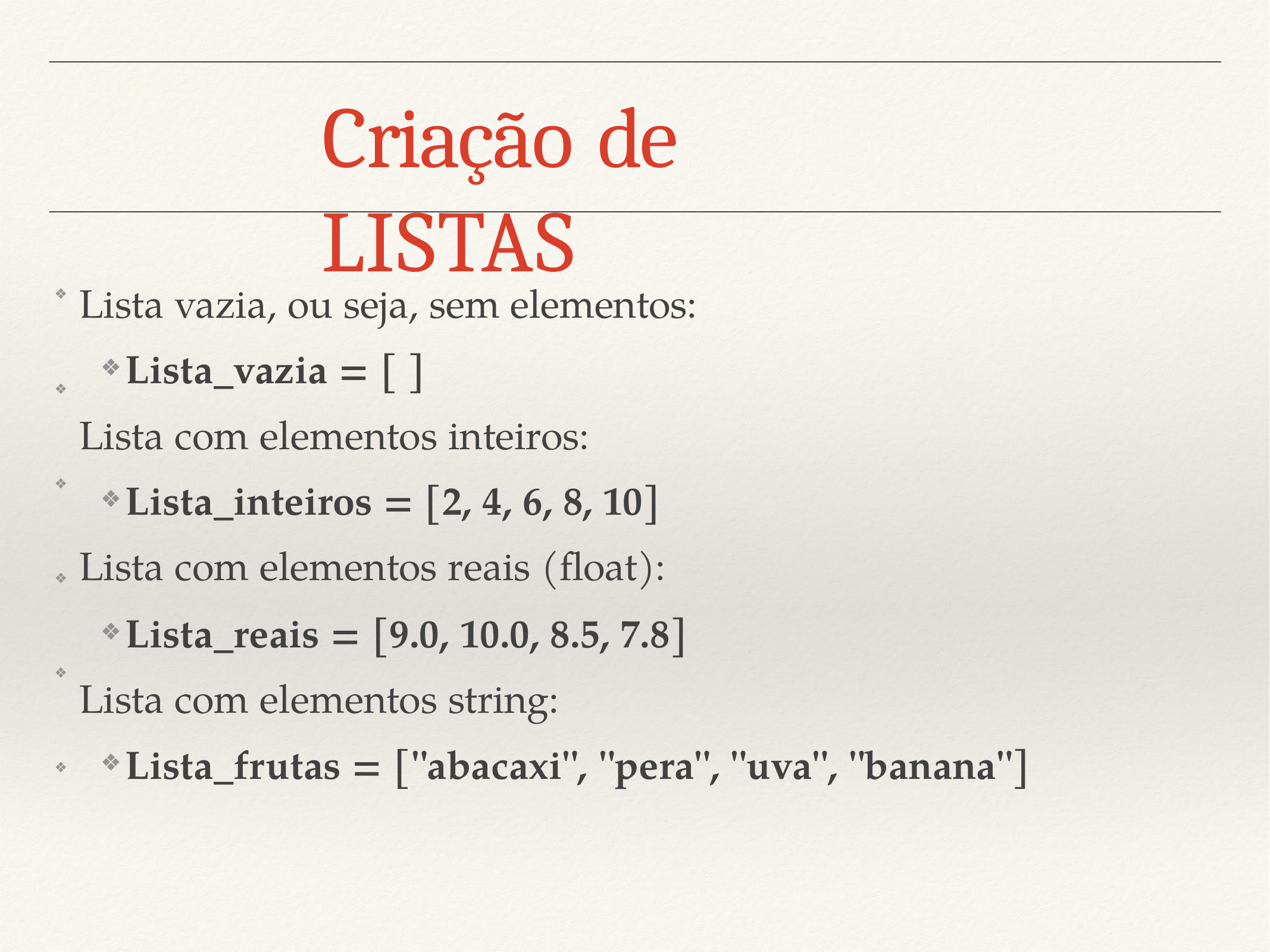

# Criação de LISTAS
Lista vazia, ou seja, sem elementos:
Lista_vazia = [ ]
Lista com elementos inteiros:
Lista_inteiros = [2, 4, 6, 8, 10]
Lista com elementos reais (float):
Lista_reais = [9.0, 10.0, 8.5, 7.8]
Lista com elementos string:
Lista_frutas = ["abacaxi", "pera", "uva", "banana"]
❖
❖
❖
❖
❖
❖